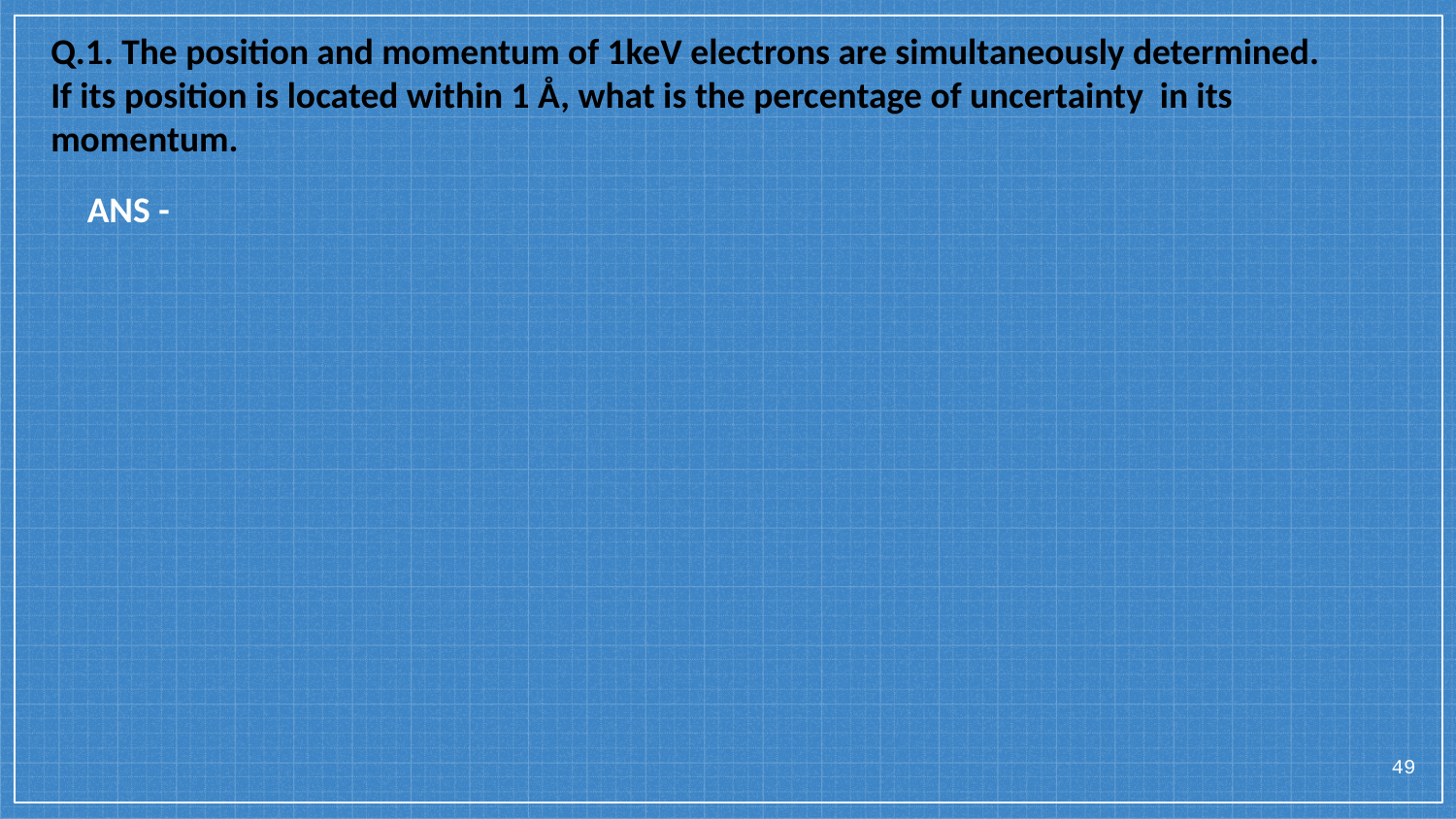

Q.1. The position and momentum of 1keV electrons are simultaneously determined. If its position is located within 1 Å, what is the percentage of uncertainty  in its momentum.
ANS -
49